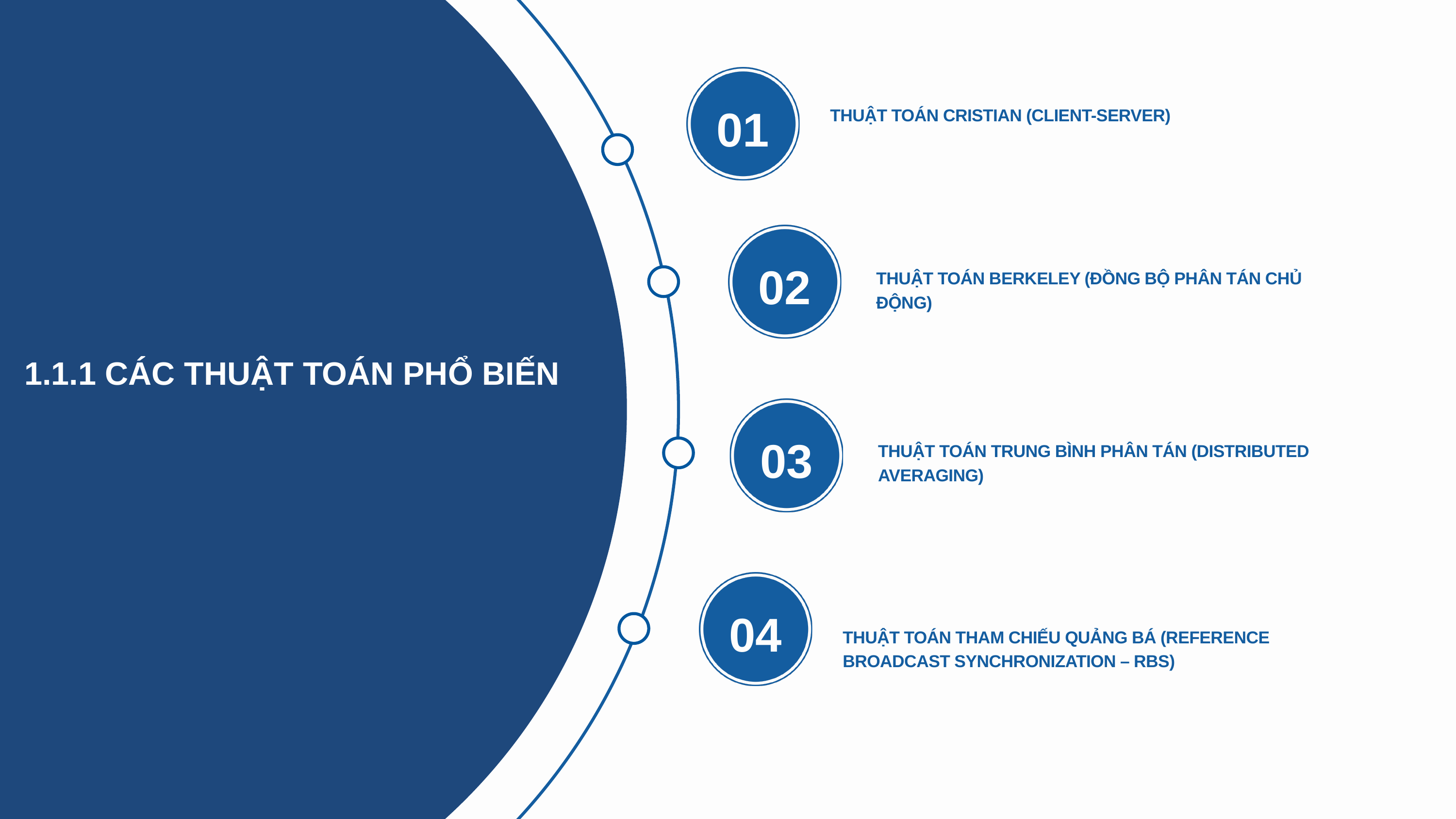

01
THUẬT TOÁN CRISTIAN (CLIENT-SERVER)

02
THUẬT TOÁN BERKELEY (ĐỒNG BỘ PHÂN TÁN CHỦ ĐỘNG)

1.1.1 CÁC THUẬT TOÁN PHỔ BIẾN

03
THUẬT TOÁN TRUNG BÌNH PHÂN TÁN (DISTRIBUTED AVERAGING)

04
THUẬT TOÁN THAM CHIẾU QUẢNG BÁ (REFERENCE BROADCAST SYNCHRONIZATION – RBS)